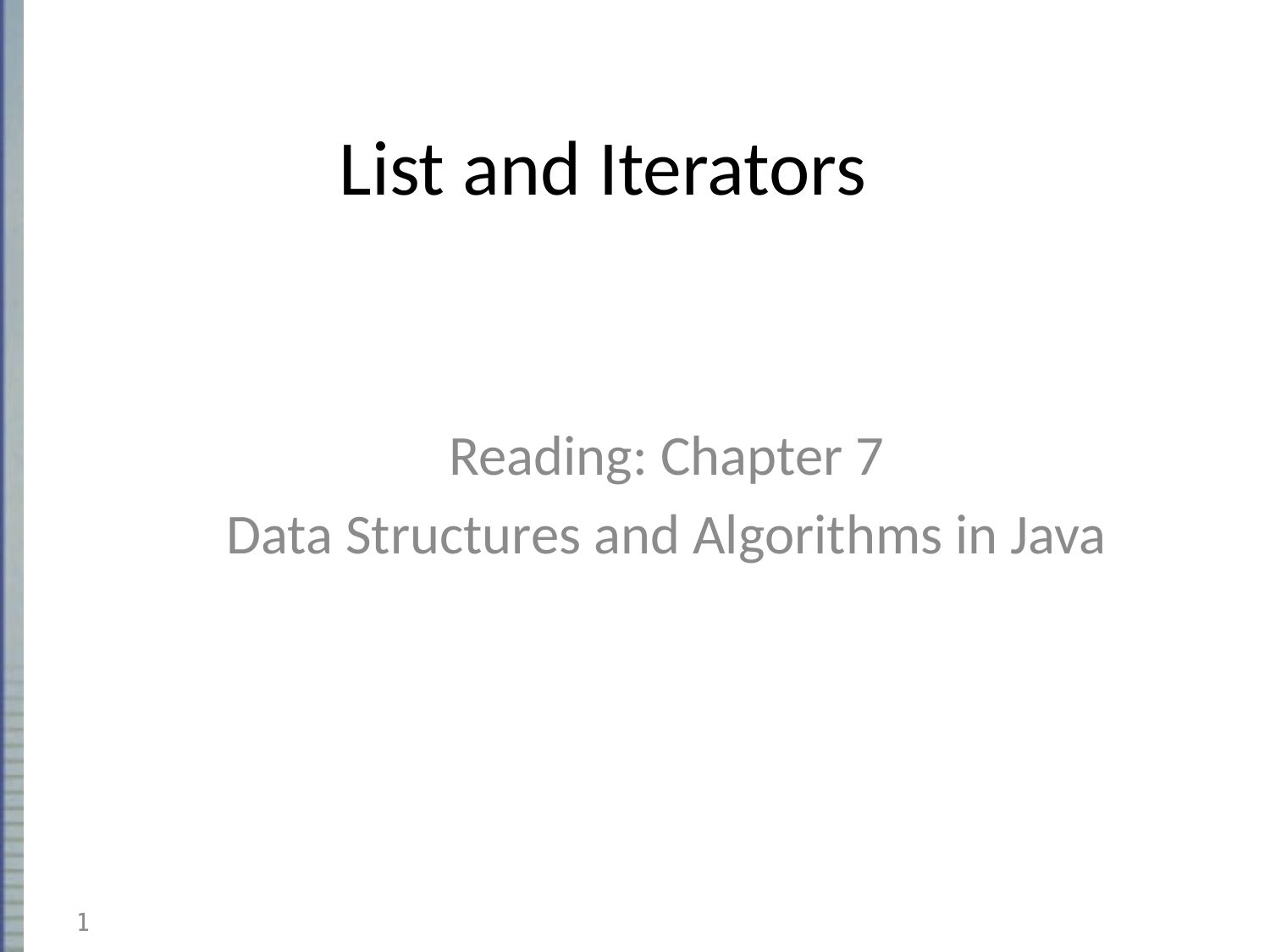

# List and Iterators
Reading: Chapter 7
Data Structures and Algorithms in Java
1